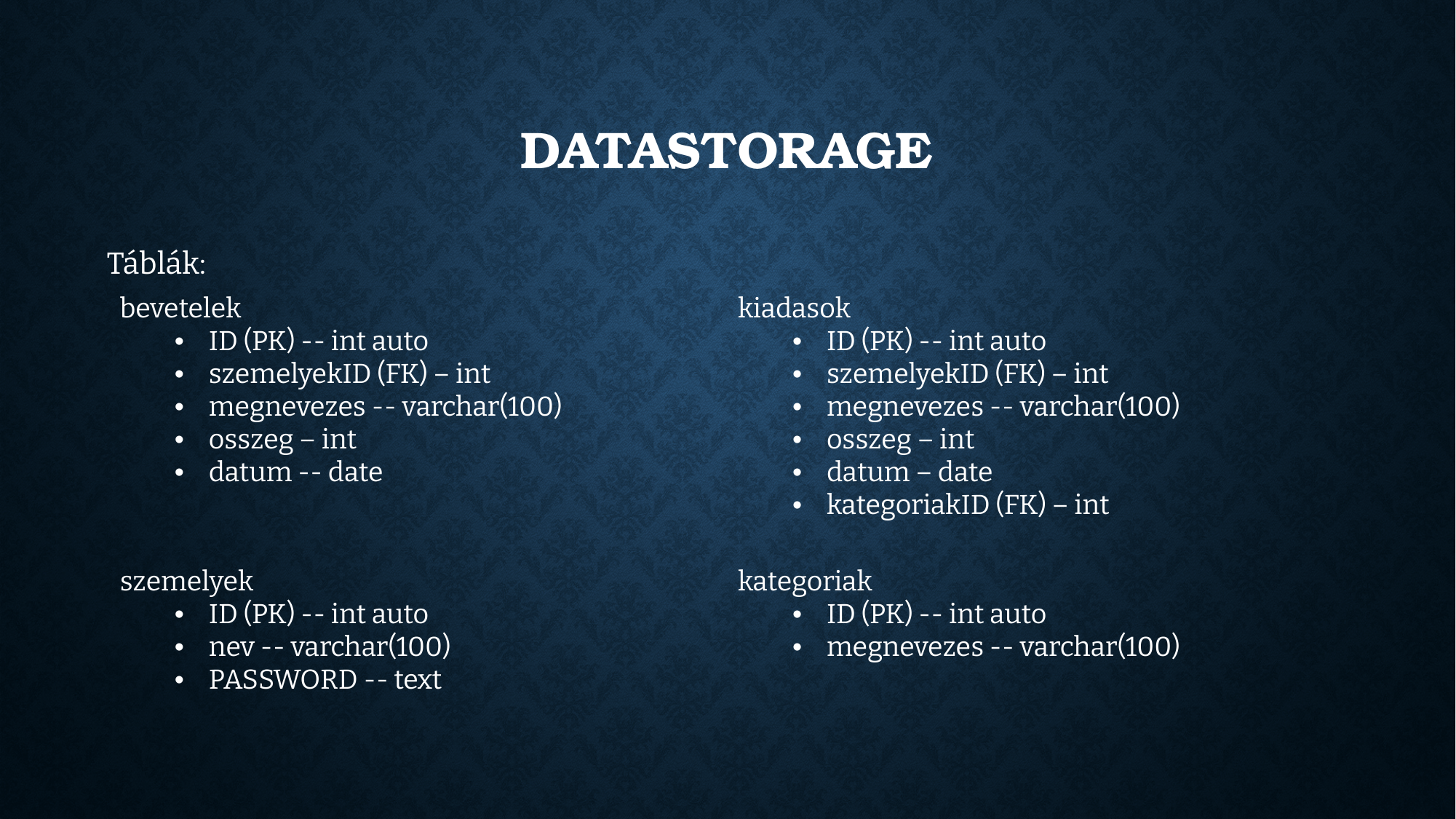

# datastorage
Táblák:

| bevetelek ID (PK) -- int auto szemelyekID (FK) – int megnevezes -- varchar(100) osszeg – int datum -- date | kiadasok ID (PK) -- int auto szemelyekID (FK) – int megnevezes -- varchar(100) osszeg – int datum – date kategoriakID (FK) – int |
| --- | --- |
| szemelyek ID (PK) -- int auto nev -- varchar(100) PASSWORD -- text | kategoriak ID (PK) -- int auto megnevezes -- varchar(100) |